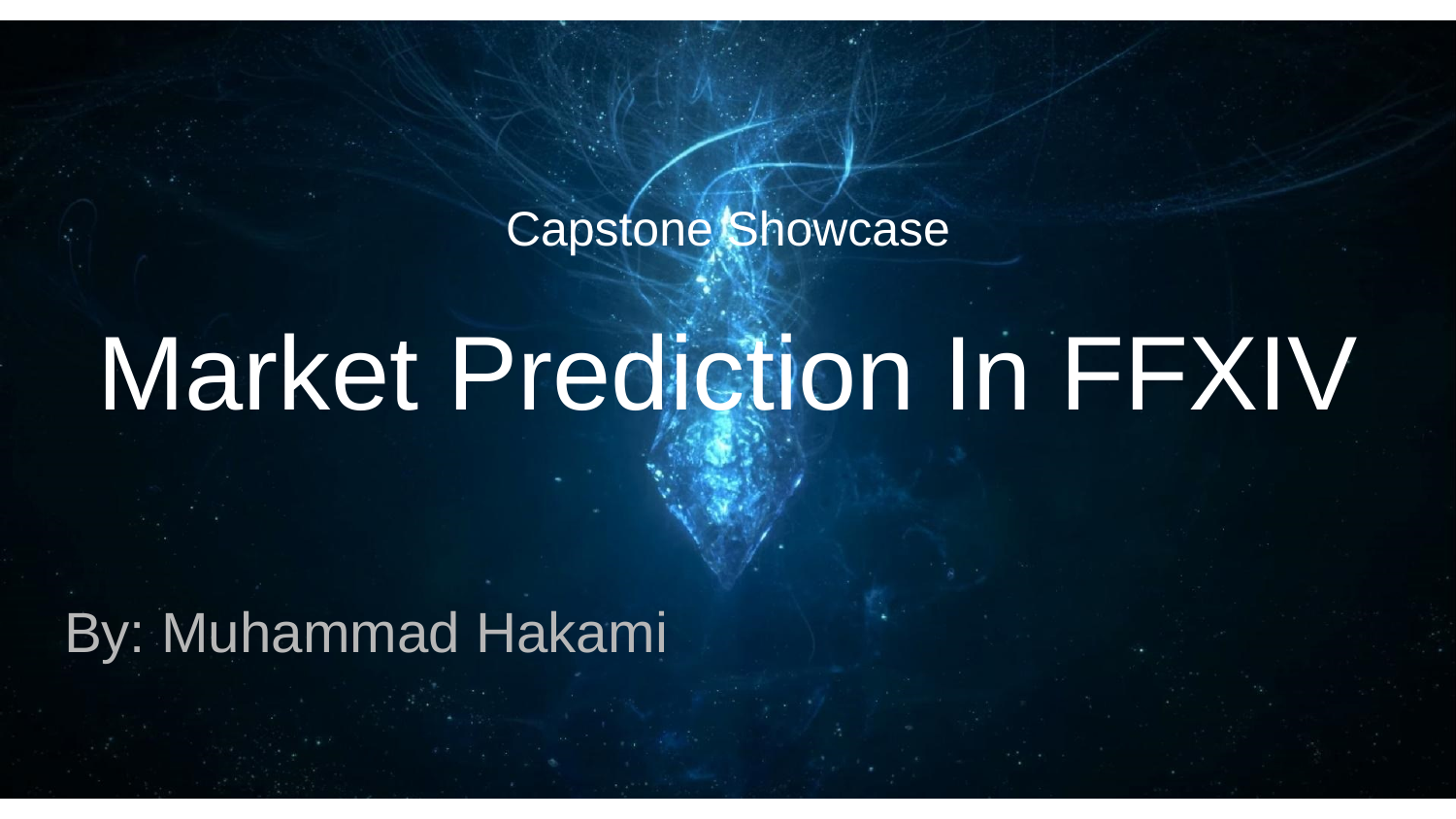

Capstone Showcase
# Market Prediction In FFXIV
By: Muhammad Hakami